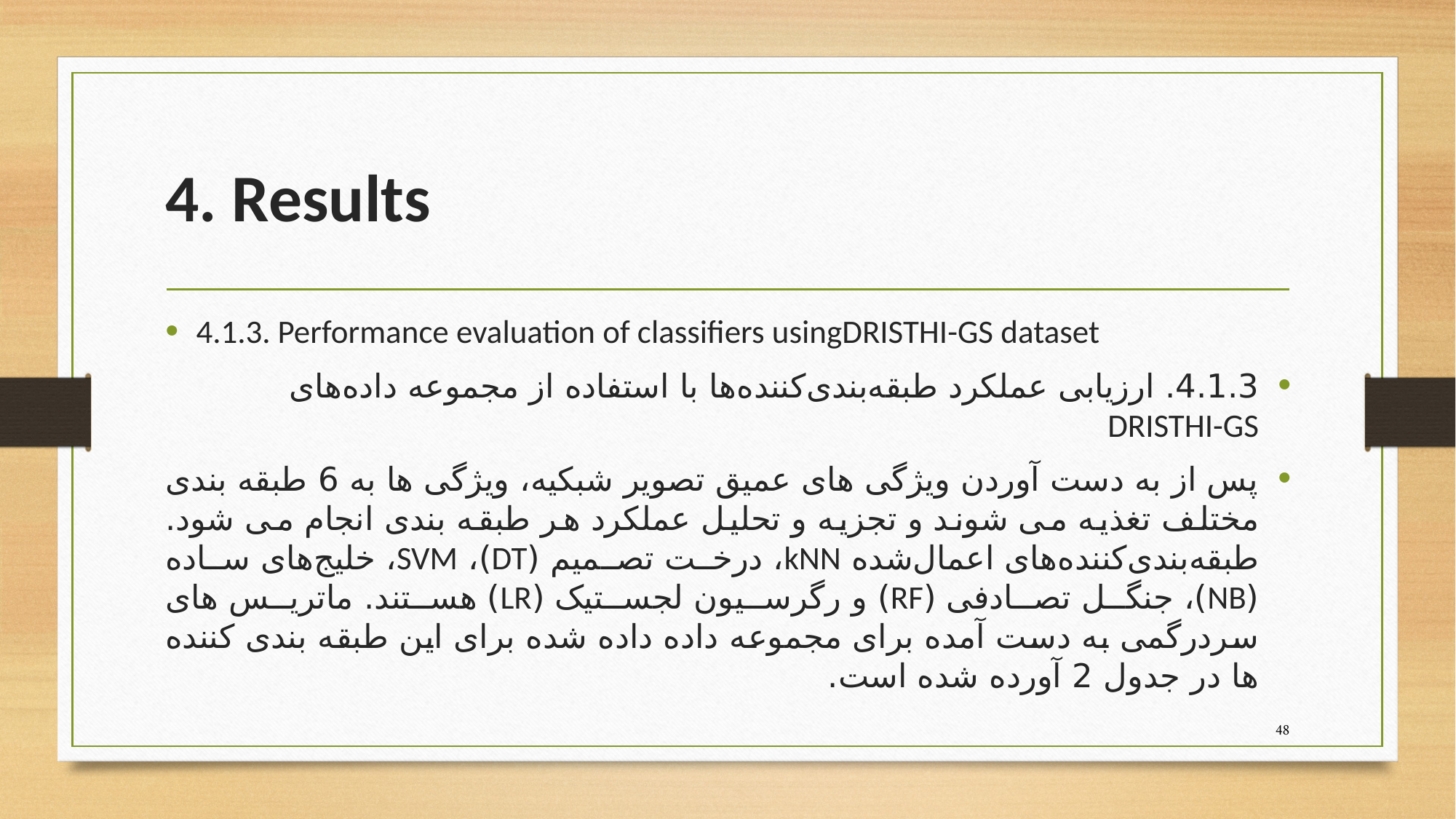

# 4. Results
4.1.3. Performance evaluation of classifiers usingDRISTHI-GS dataset
4.1.3. ارزیابی عملکرد طبقه‌بندی‌کننده‌ها با استفاده از مجموعه داده‌های DRISTHI-GS
پس از به دست آوردن ویژگی های عمیق تصویر شبکیه، ویژگی ها به 6 طبقه بندی مختلف تغذیه می شوند و تجزیه و تحلیل عملکرد هر طبقه بندی انجام می شود. طبقه‌بندی‌کننده‌های اعمال‌شده kNN، درخت تصمیم (DT)، SVM، خلیج‌های ساده (NB)، جنگل تصادفی (RF) و رگرسیون لجستیک (LR) هستند. ماتریس های سردرگمی به دست آمده برای مجموعه داده داده شده برای این طبقه بندی کننده ها در جدول 2 آورده شده است.

48